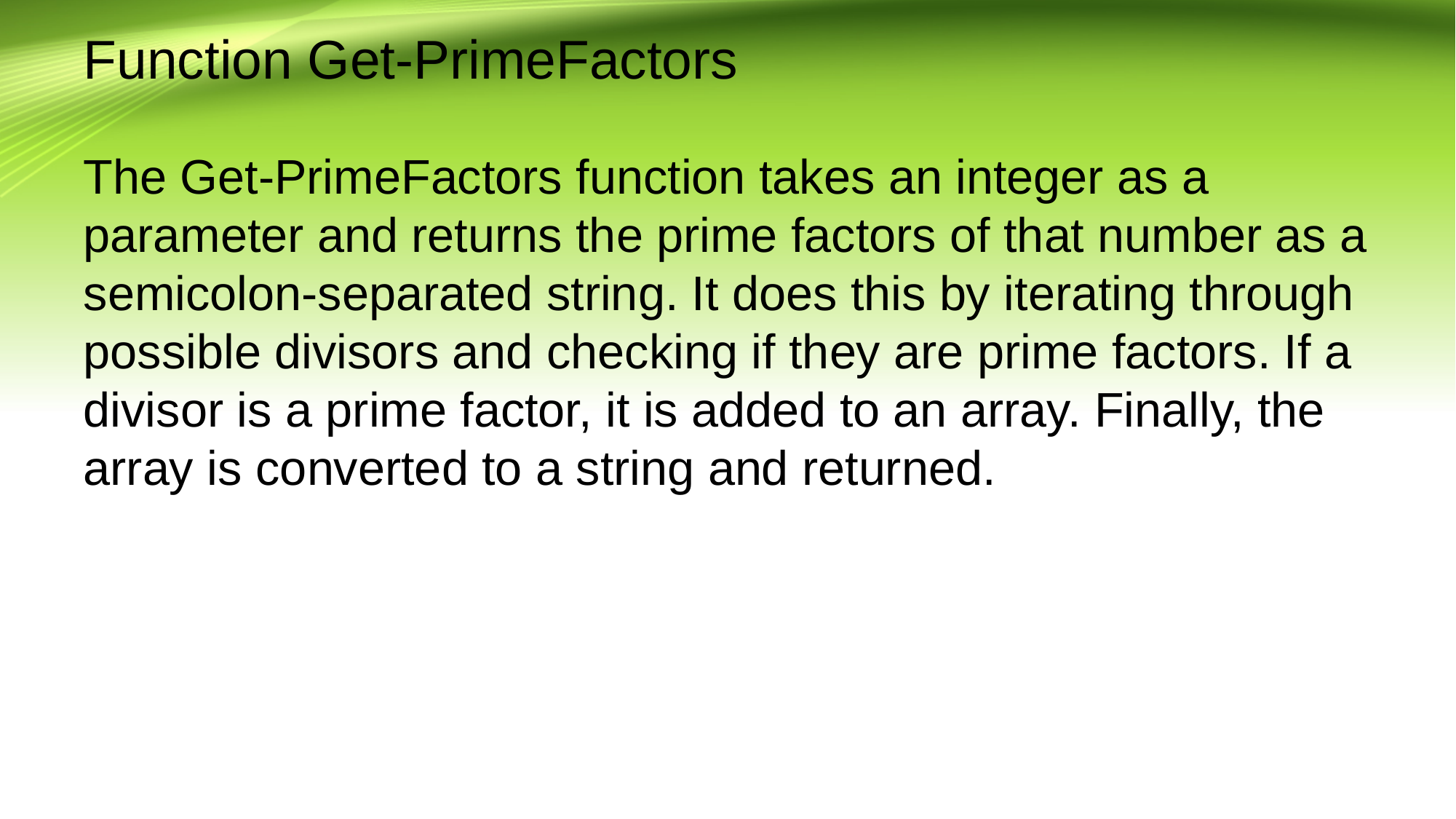

# Function Get-PrimeFactors
The Get-PrimeFactors function takes an integer as a parameter and returns the prime factors of that number as a semicolon-separated string. It does this by iterating through possible divisors and checking if they are prime factors. If a divisor is a prime factor, it is added to an array. Finally, the array is converted to a string and returned.